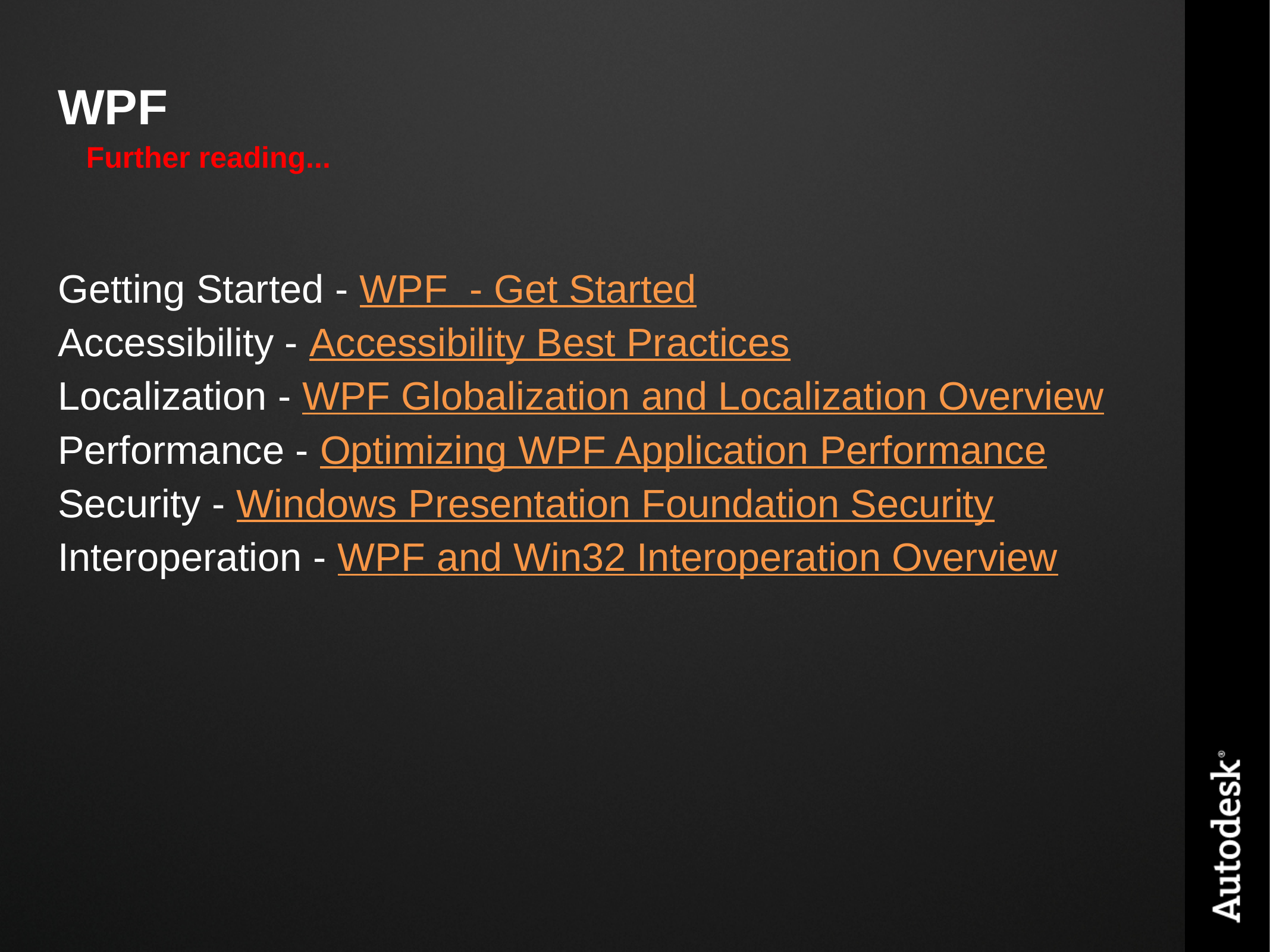

# WPF
Further reading...

Getting Started - WPF  - Get Started
Accessibility - Accessibility Best Practices
Localization - WPF Globalization and Localization Overview
Performance - Optimizing WPF Application Performance
Security - Windows Presentation Foundation Security
Interoperation - WPF and Win32 Interoperation Overview